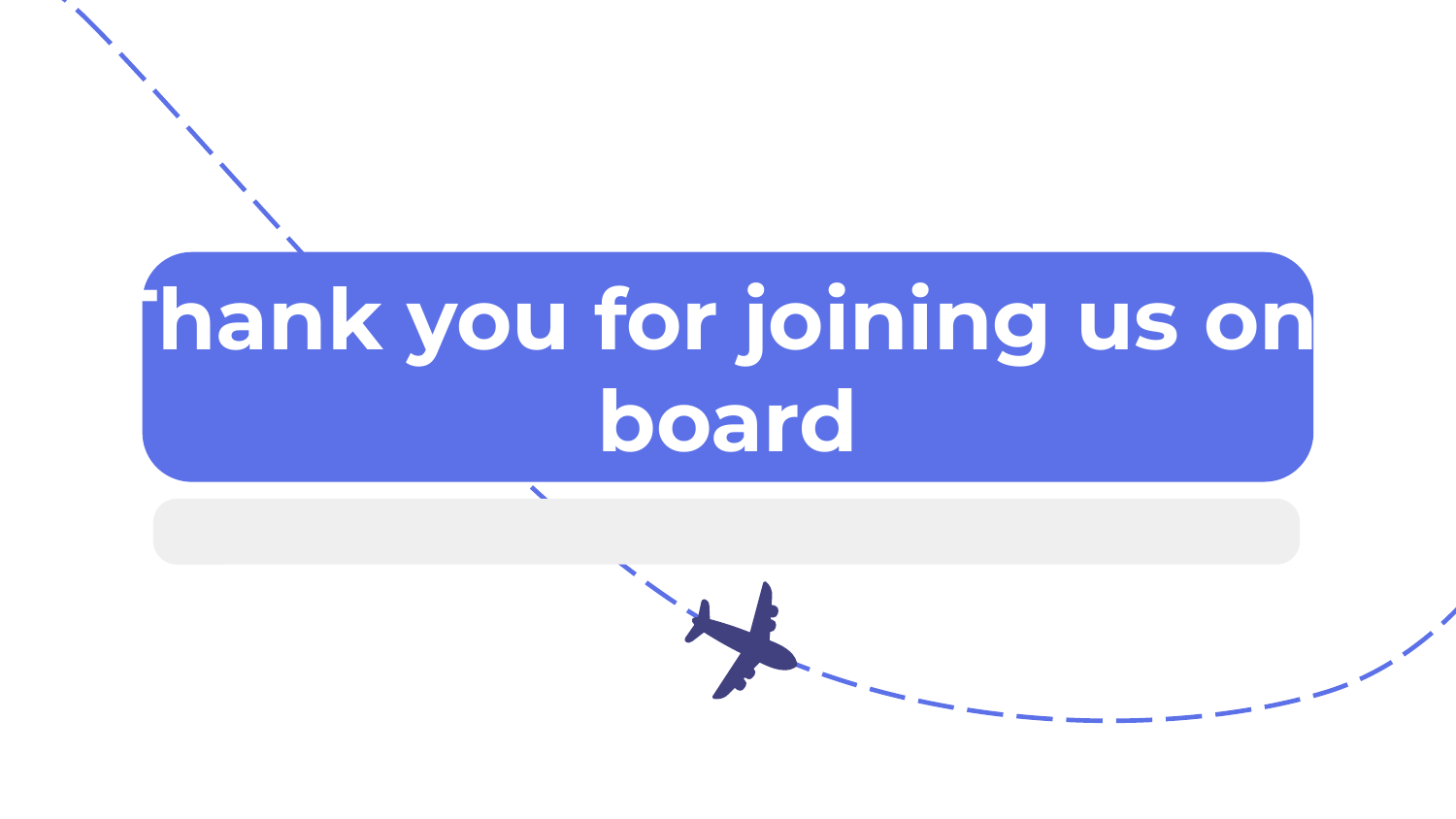

# Thank you for joining us on-board